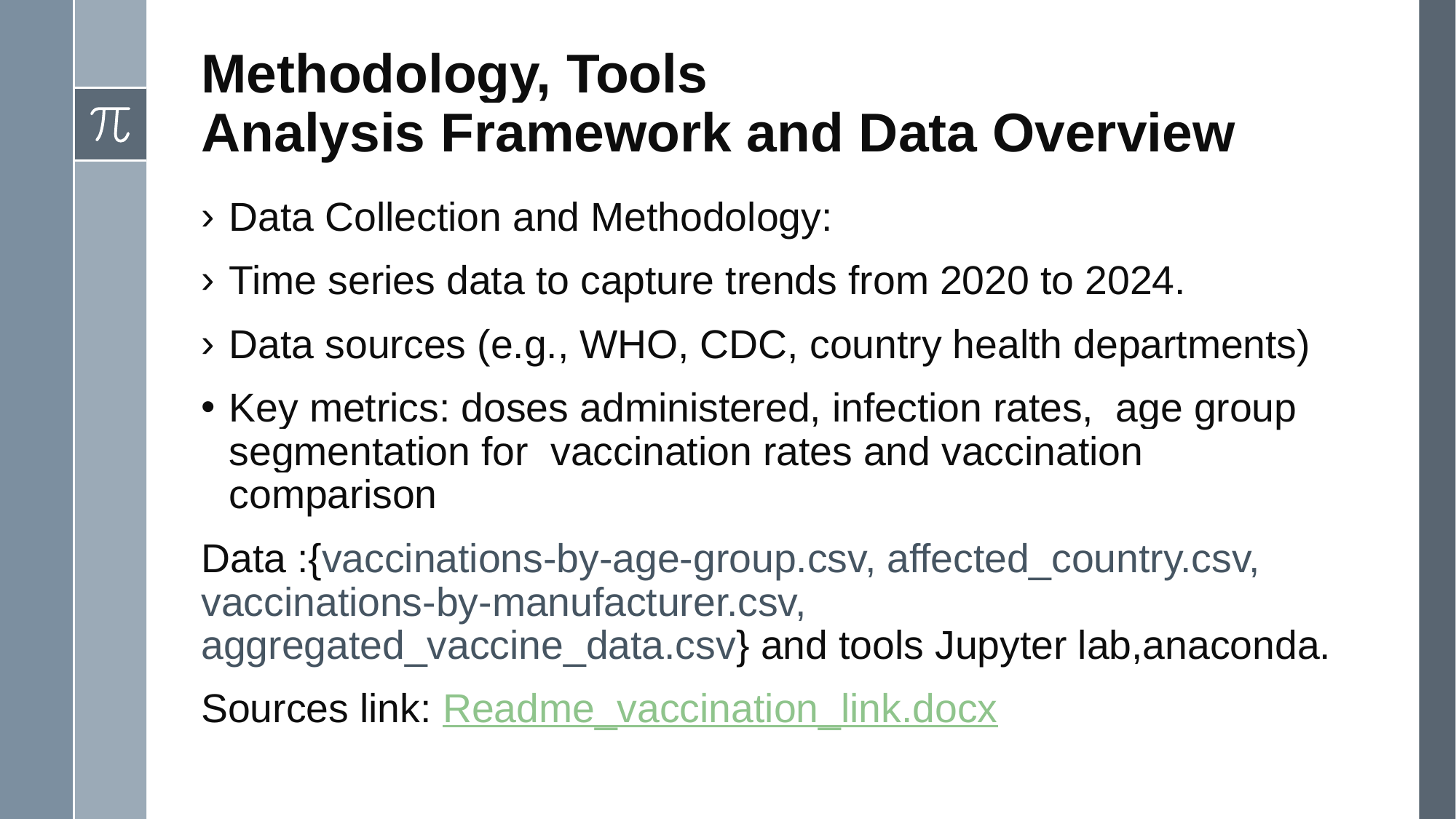

# Methodology, Tools Analysis Framework and Data Overview
Data Collection and Methodology:
Time series data to capture trends from 2020 to 2024.
Data sources (e.g., WHO, CDC, country health departments)
Key metrics: doses administered, infection rates,  age group  segmentation for  vaccination rates and vaccination  comparison
Data :{vaccinations-by-age-group.csv, affected_country.csv, vaccinations-by-manufacturer.csv, aggregated_vaccine_data.csv} and tools Jupyter lab,anaconda.
Sources link: Readme_vaccination_link.docx